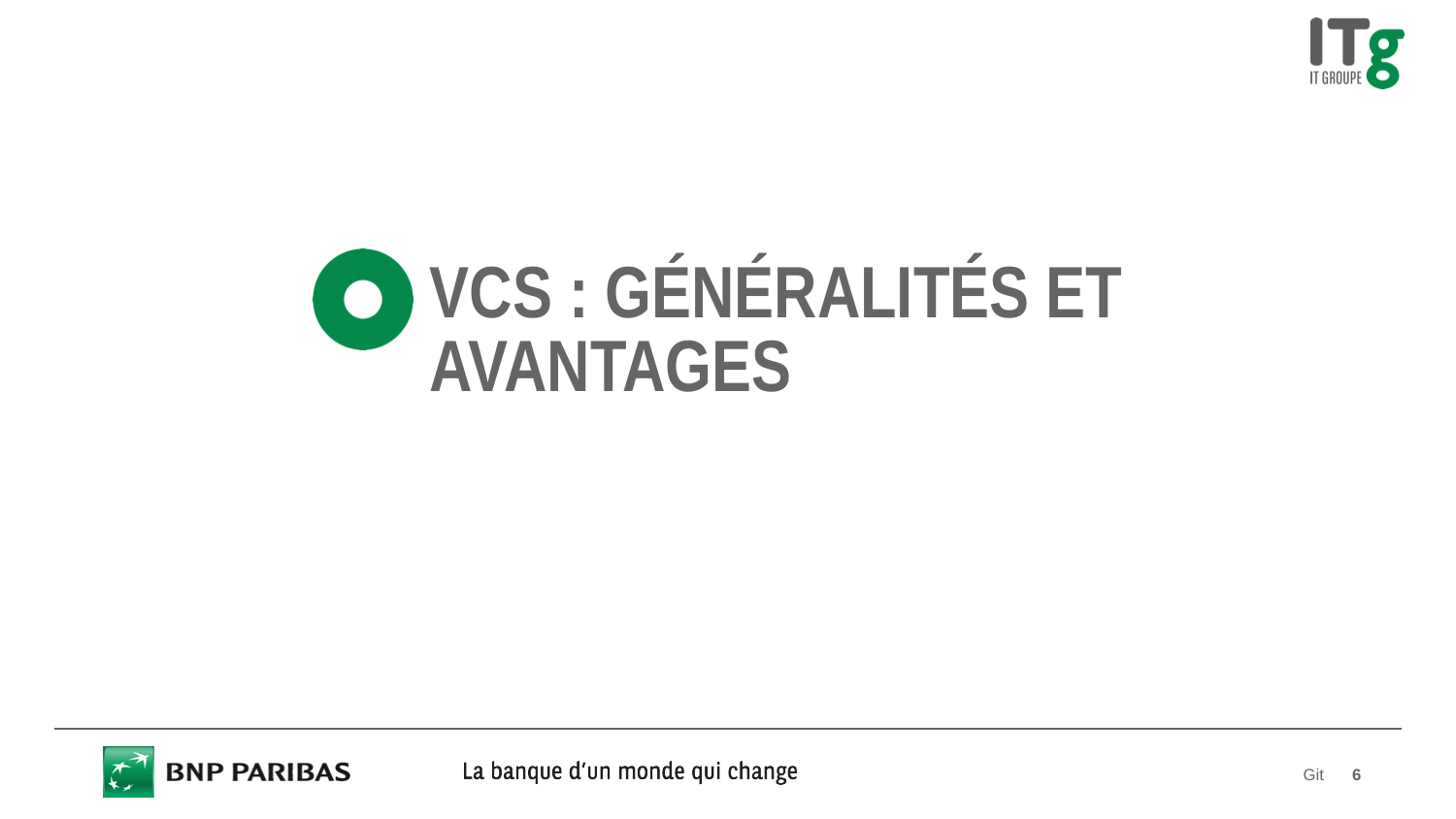

# VCS : Généralités et avantages
Git
6